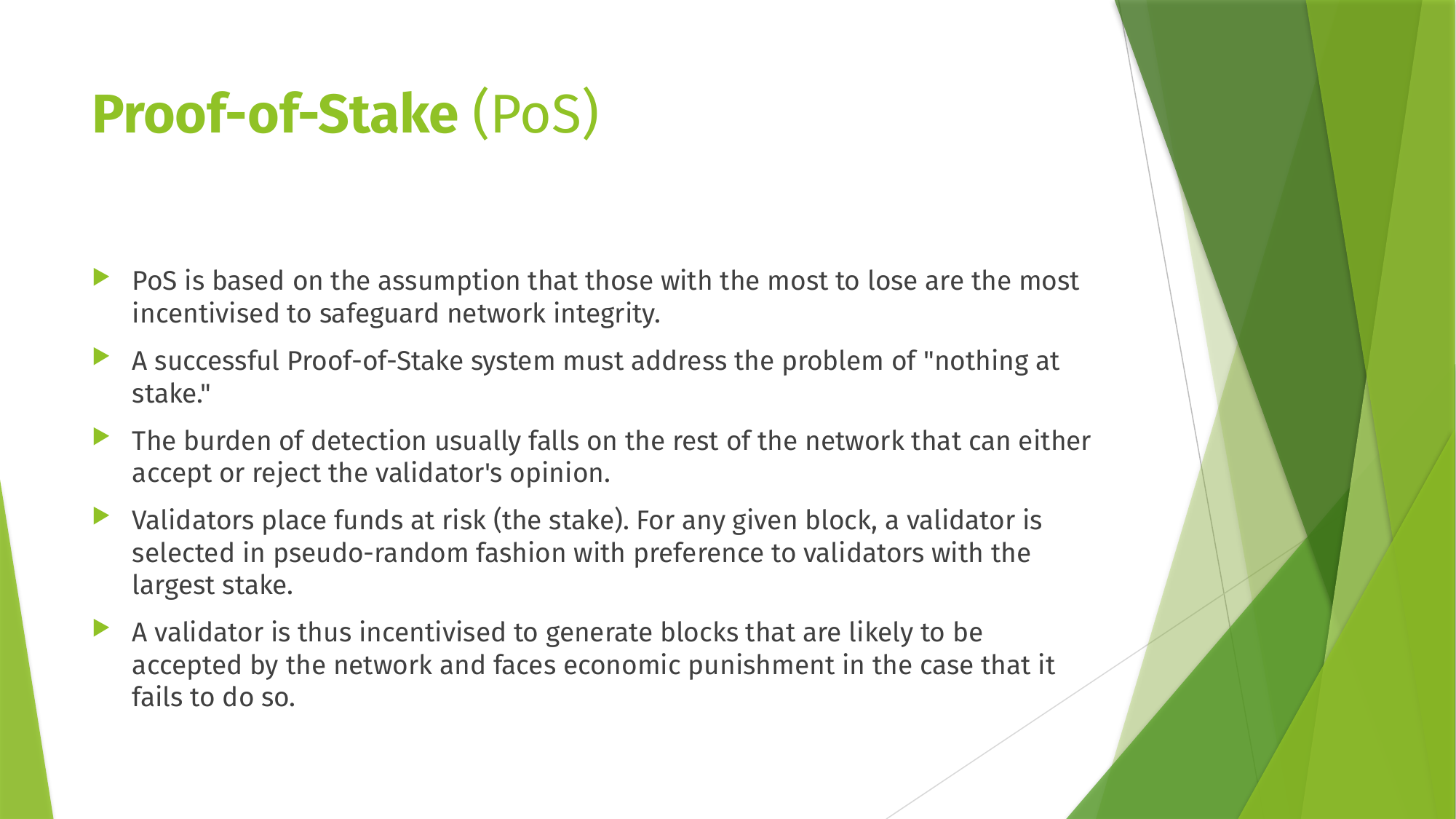

# Proof-of-Stake (PoS)
PoS is based on the assumption that those with the most to lose are the most incentivised to safeguard network integrity.
A successful Proof-of-Stake system must address the problem of "nothing at stake."
The burden of detection usually falls on the rest of the network that can either accept or reject the validator's opinion.
Validators place funds at risk (the stake). For any given block, a validator is selected in pseudo-random fashion with preference to validators with the largest stake.
A validator is thus incentivised to generate blocks that are likely to be accepted by the network and faces economic punishment in the case that it fails to do so.